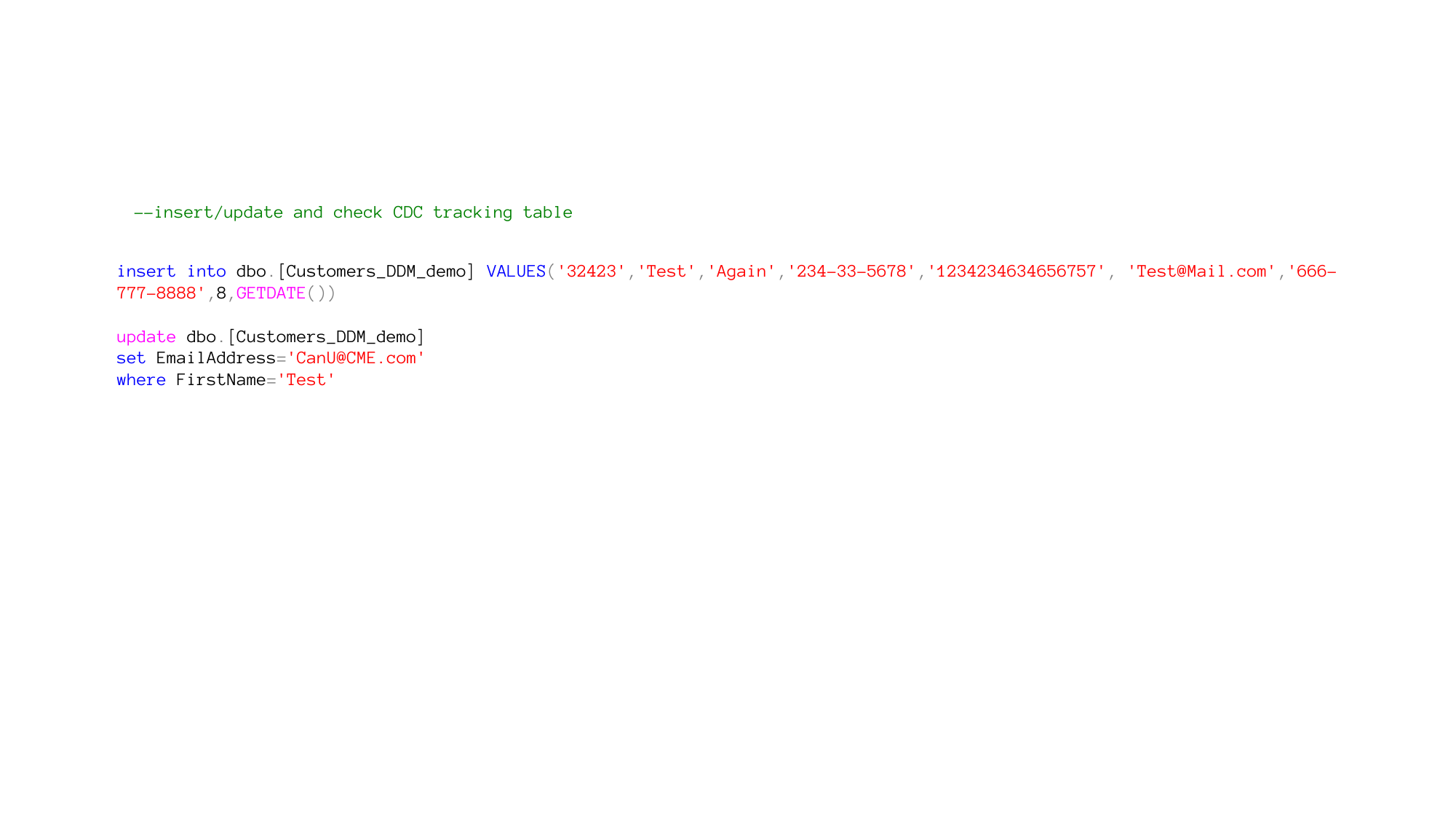

--insert/update and check CDC tracking table
insert into dbo.[Customers_DDM_demo] VALUES('32423','Test','Again','234-33-5678','1234234634656757', 'Test@Mail.com','666-777-8888',8,GETDATE())

update dbo.[Customers_DDM_demo]
set EmailAddress='CanU@CME.com'
where FirstName='Test'